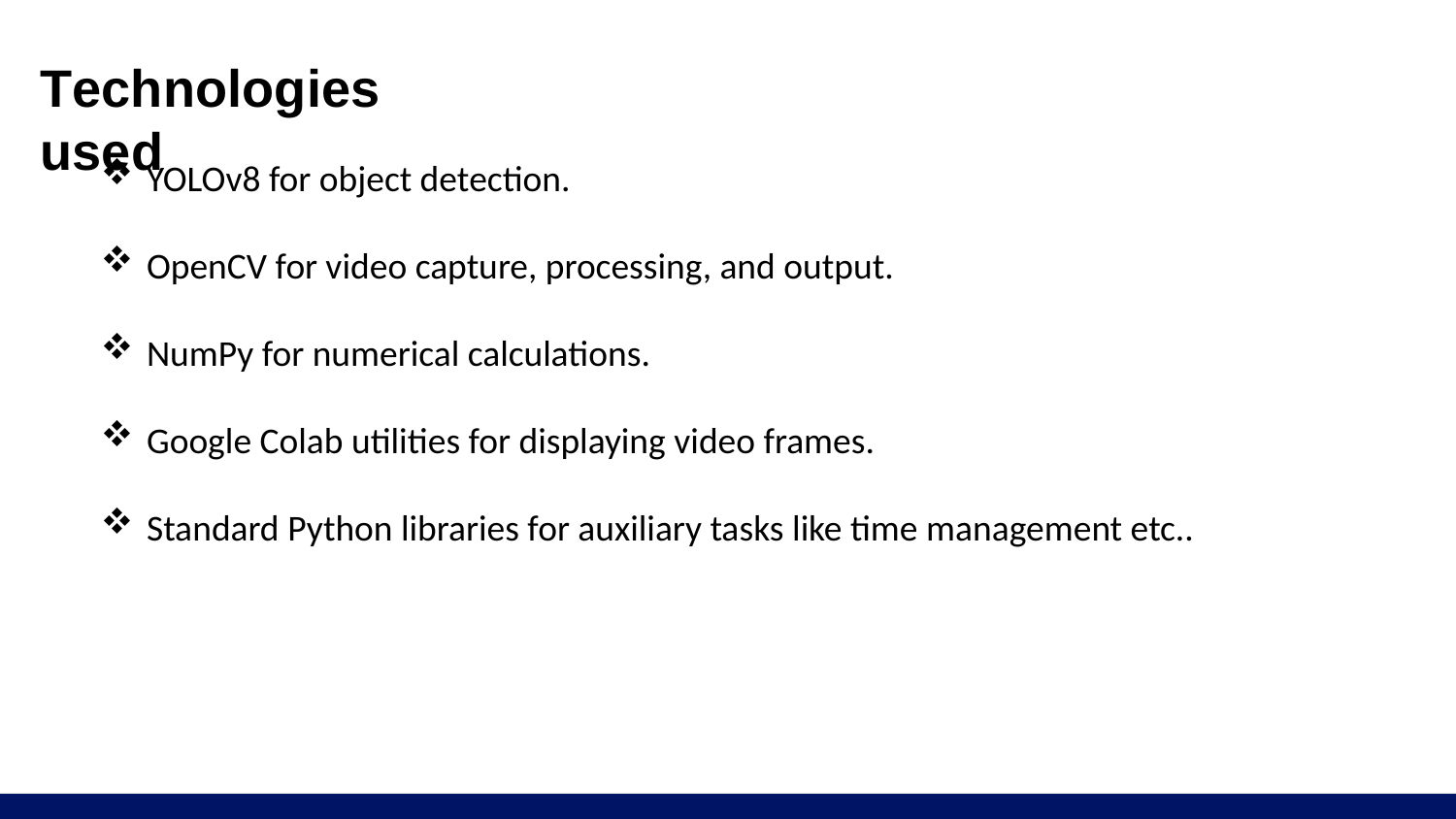

# Technologies used
YOLOv8 for object detection.

OpenCV for video capture, processing, and output.

NumPy for numerical calculations.

Google Colab utilities for displaying video frames.

Standard Python libraries for auxiliary tasks like time management etc..